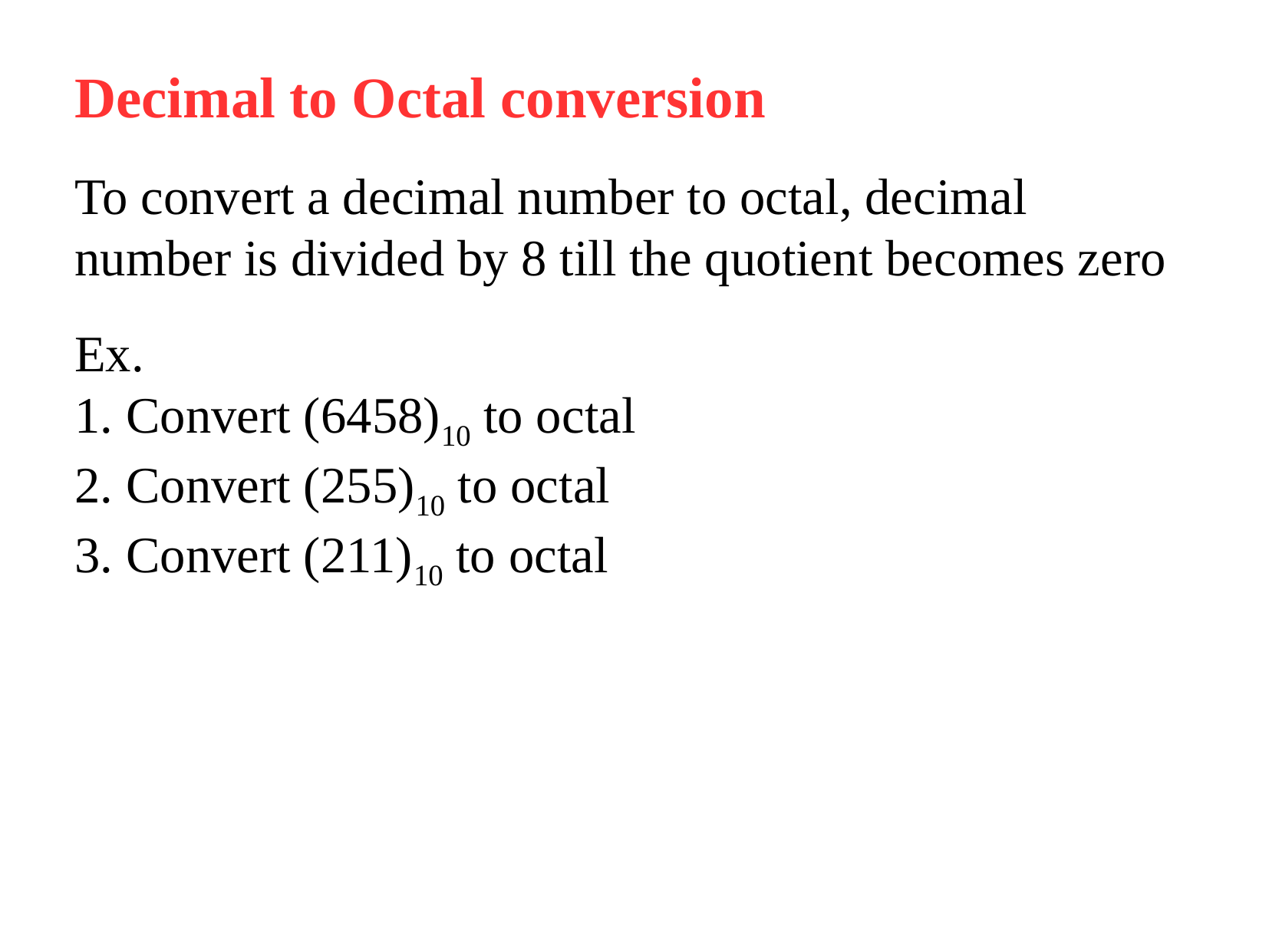

Decimal to Octal conversion

To convert a decimal number to octal, decimal number is divided by 8 till the quotient becomes zero

Ex.
1. Convert (6458)10 to octal
2. Convert (255)10 to octal
3. Convert (211)10 to octal